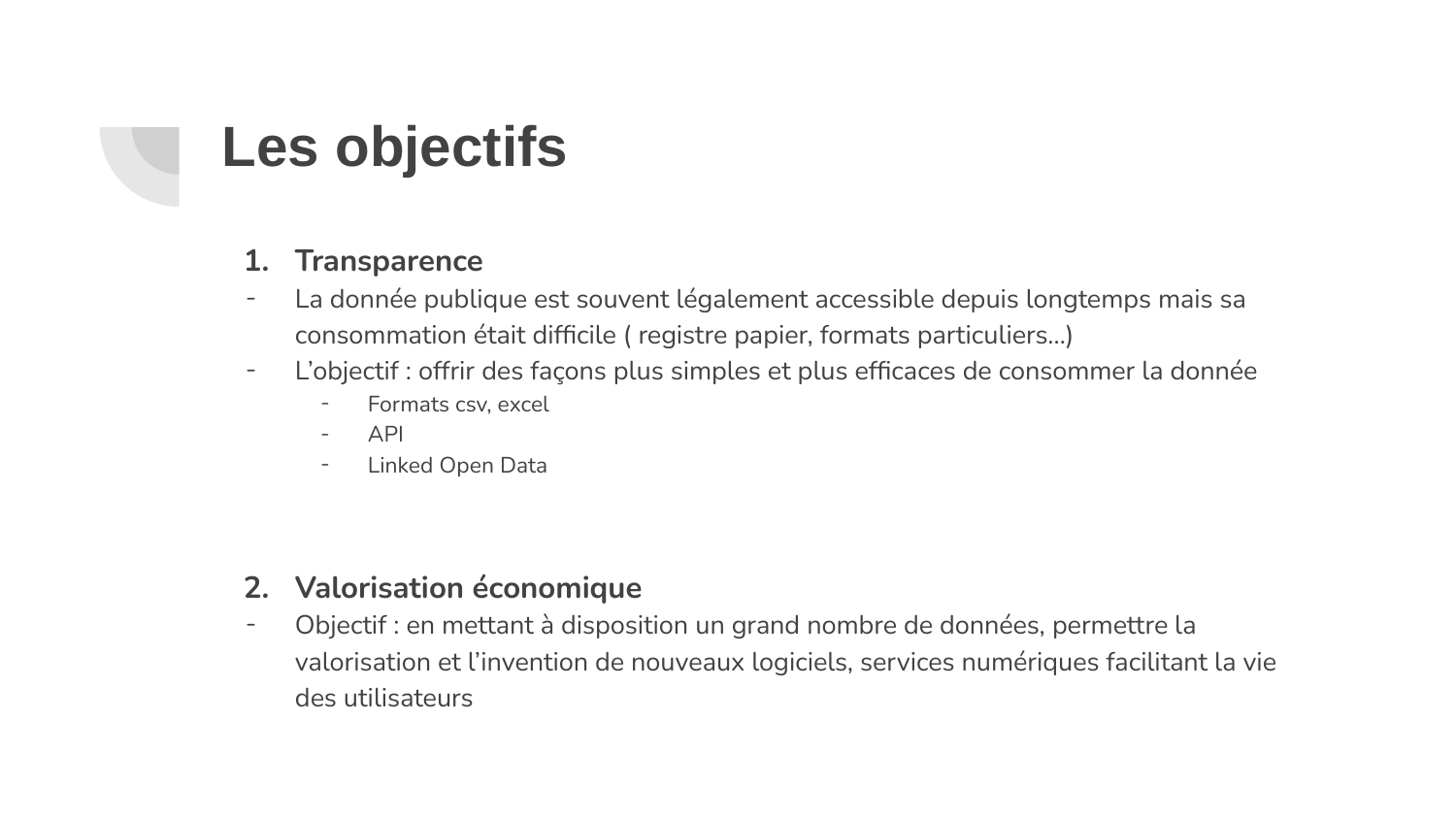

# Les objectifs
Transparence
La donnée publique est souvent légalement accessible depuis longtemps mais sa consommation était difficile ( registre papier, formats particuliers…)
L’objectif : offrir des façons plus simples et plus efficaces de consommer la donnée
Formats csv, excel
API
Linked Open Data

Valorisation économique
Objectif : en mettant à disposition un grand nombre de données, permettre la valorisation et l’invention de nouveaux logiciels, services numériques facilitant la vie des utilisateurs